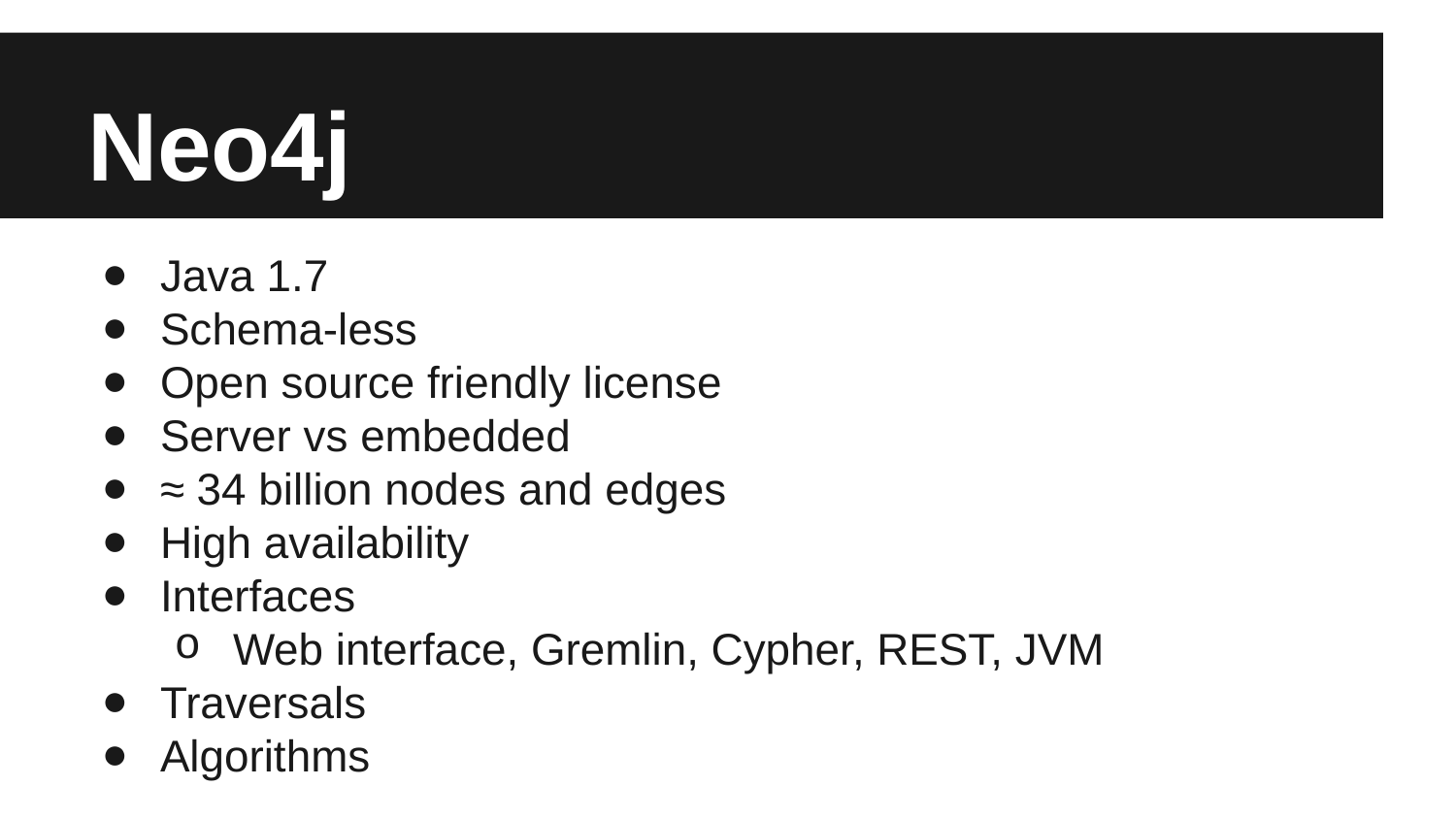

# Neo4j
Java 1.7
Schema-less
Open source friendly license
Server vs embedded
≈ 34 billion nodes and edges
High availability
Interfaces
Web interface, Gremlin, Cypher, REST, JVM
Traversals
Algorithms